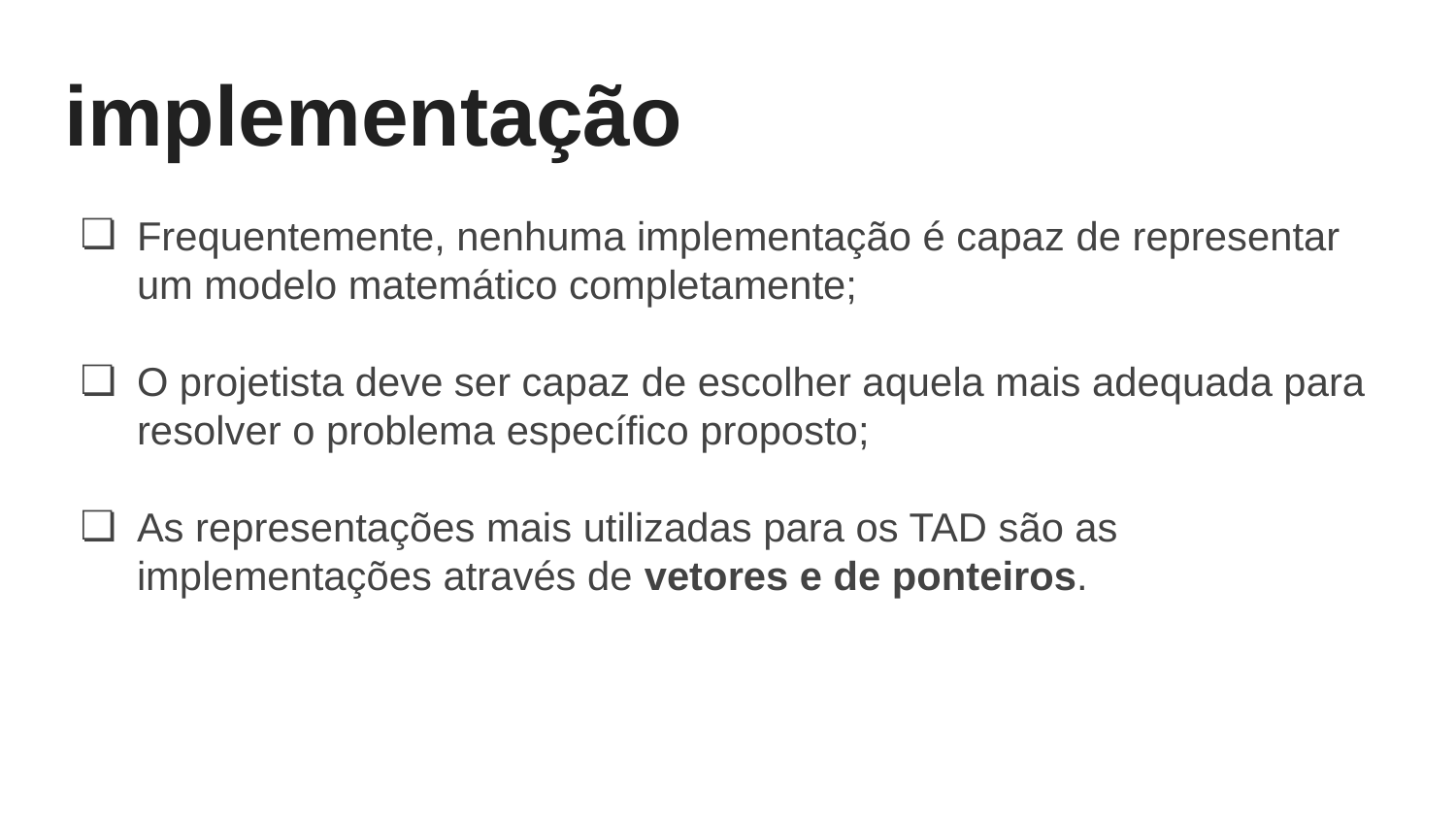

# implementação
Frequentemente, nenhuma implementação é capaz de representar um modelo matemático completamente;

O projetista deve ser capaz de escolher aquela mais adequada para resolver o problema específico proposto;

As representações mais utilizadas para os TAD são as  implementações através de vetores e de ponteiros.